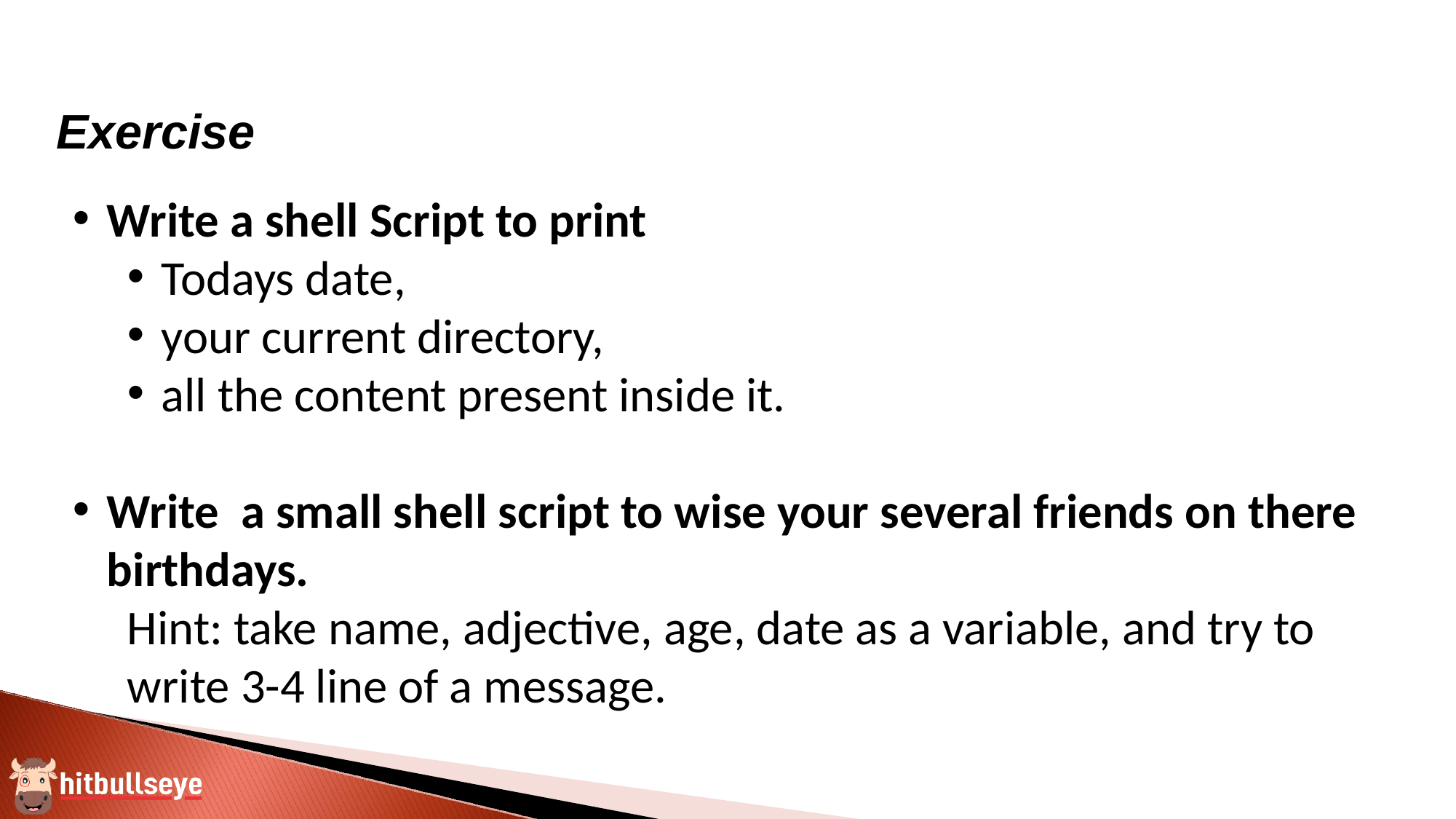

# Exercise
Write a shell Script to print
Todays date,
your current directory,
all the content present inside it.

Write  a small shell script to wise your several friends on there birthdays.
Hint: take name, adjective, age, date as a variable, and try to write 3-4 line of a message.